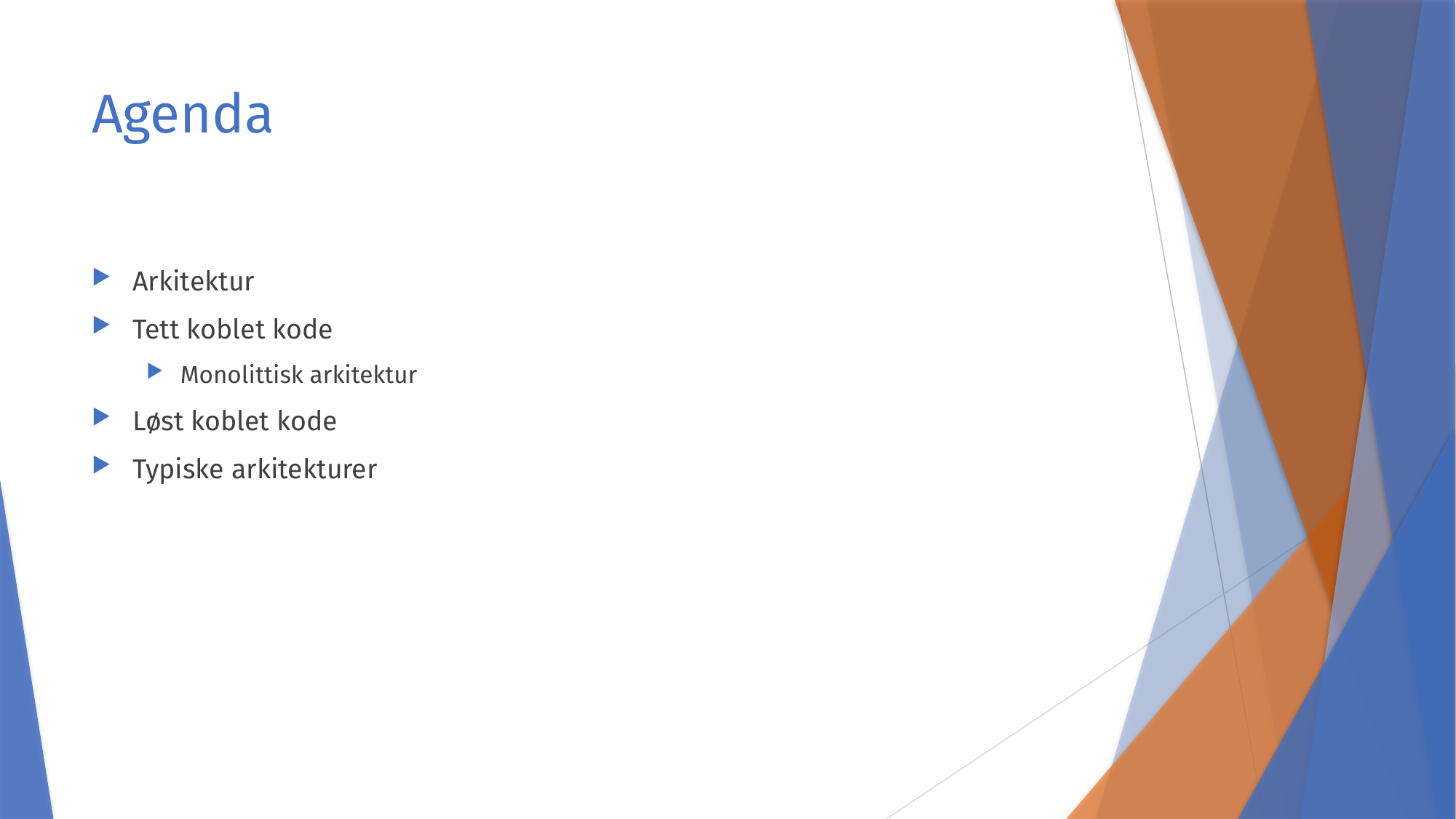

# Agenda
Arkitektur
Tett koblet kode
Monolittisk arkitektur
Løst koblet kode
Typiske arkitekturer